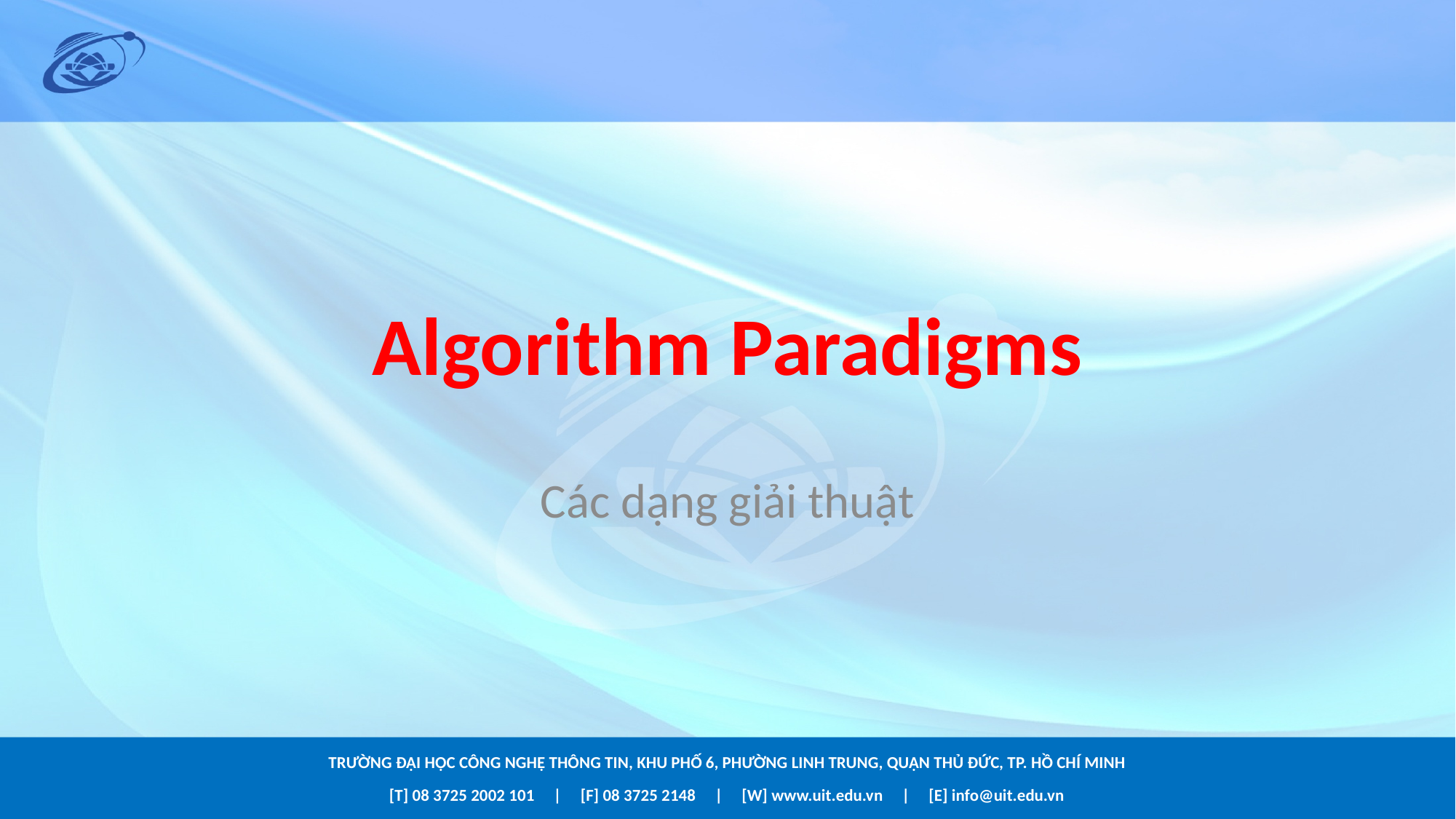

# Algorithm Paradigms
Các dạng giải thuật